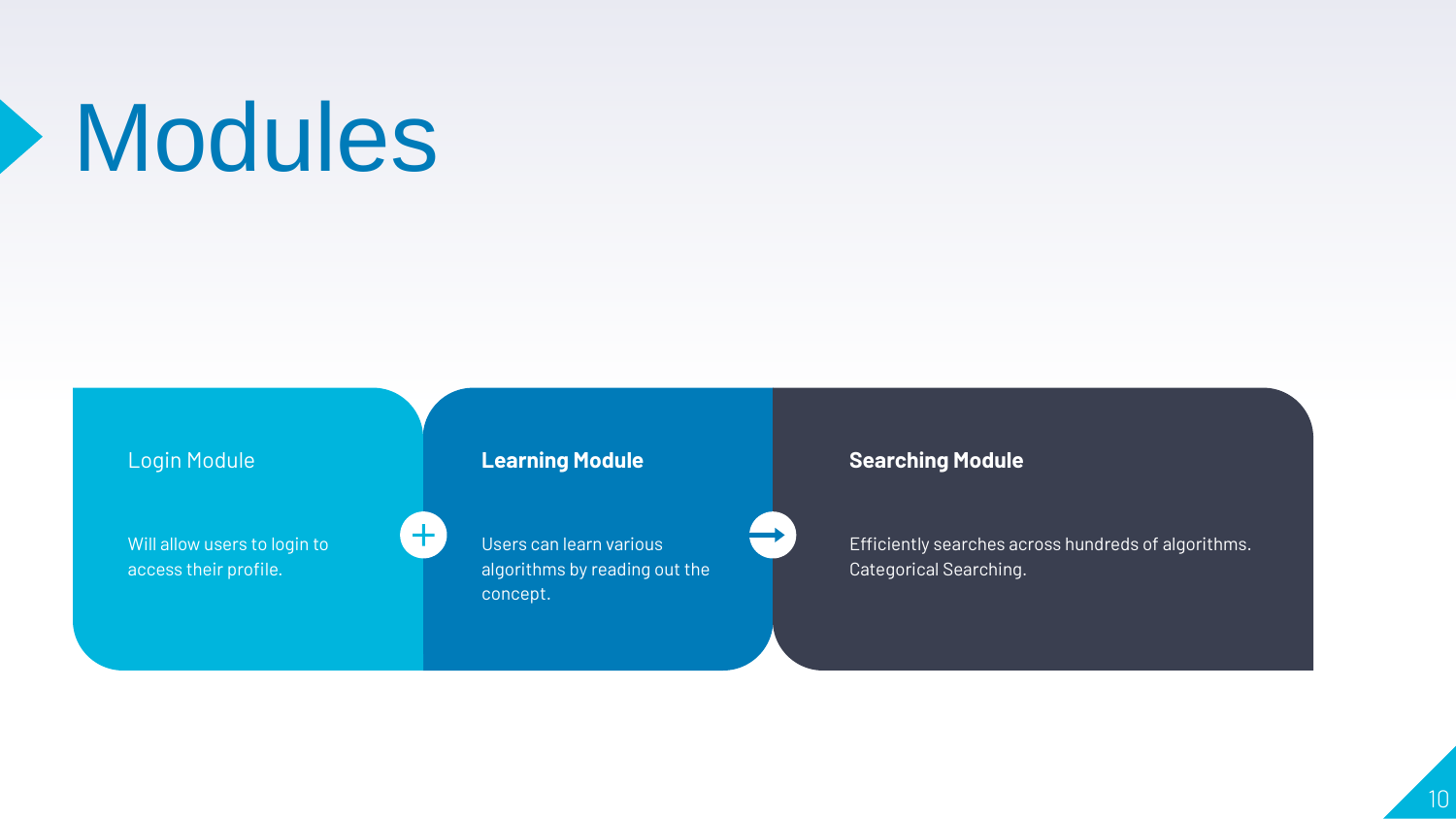

# Modules

Login Module
Will allow users to login to access their profile.

Learning Module
Users can learn various algorithms by reading out the concept.

Searching Module
Efficiently searches across hundreds of algorithms.  Categorical Searching.

10